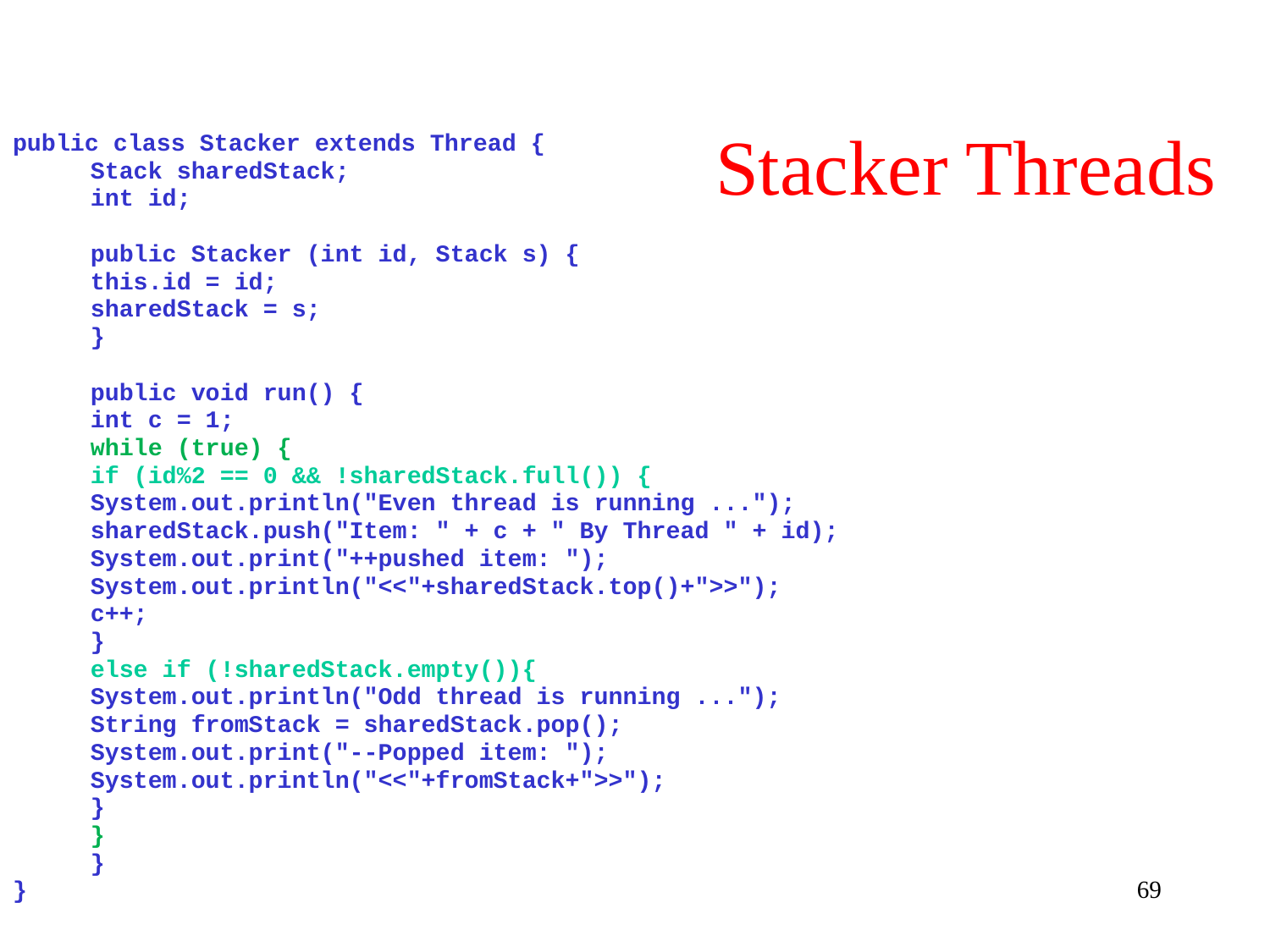

# Stacker Threads
public class Stacker extends Thread {
	Stack sharedStack;
	int id;

	public Stacker (int id, Stack s) {
		this.id = id;
		sharedStack = s;
	}

		public void run() {
		int c = 1;
		while (true) {
			if (id%2 == 0 && !sharedStack.full()) {
			System.out.println("Even thread is running ...");
			sharedStack.push("Item: " + c + " By Thread " + id);
			System.out.print("++pushed item: ");
			System.out.println("<<"+sharedStack.top()+">>");
			c++;
		}
		else if (!sharedStack.empty()){
			System.out.println("Odd thread is running ...");
			String fromStack = sharedStack.pop();
			System.out.print("--Popped item: ");
			System.out.println("<<"+fromStack+">>");
			}
		}
	}
}
69